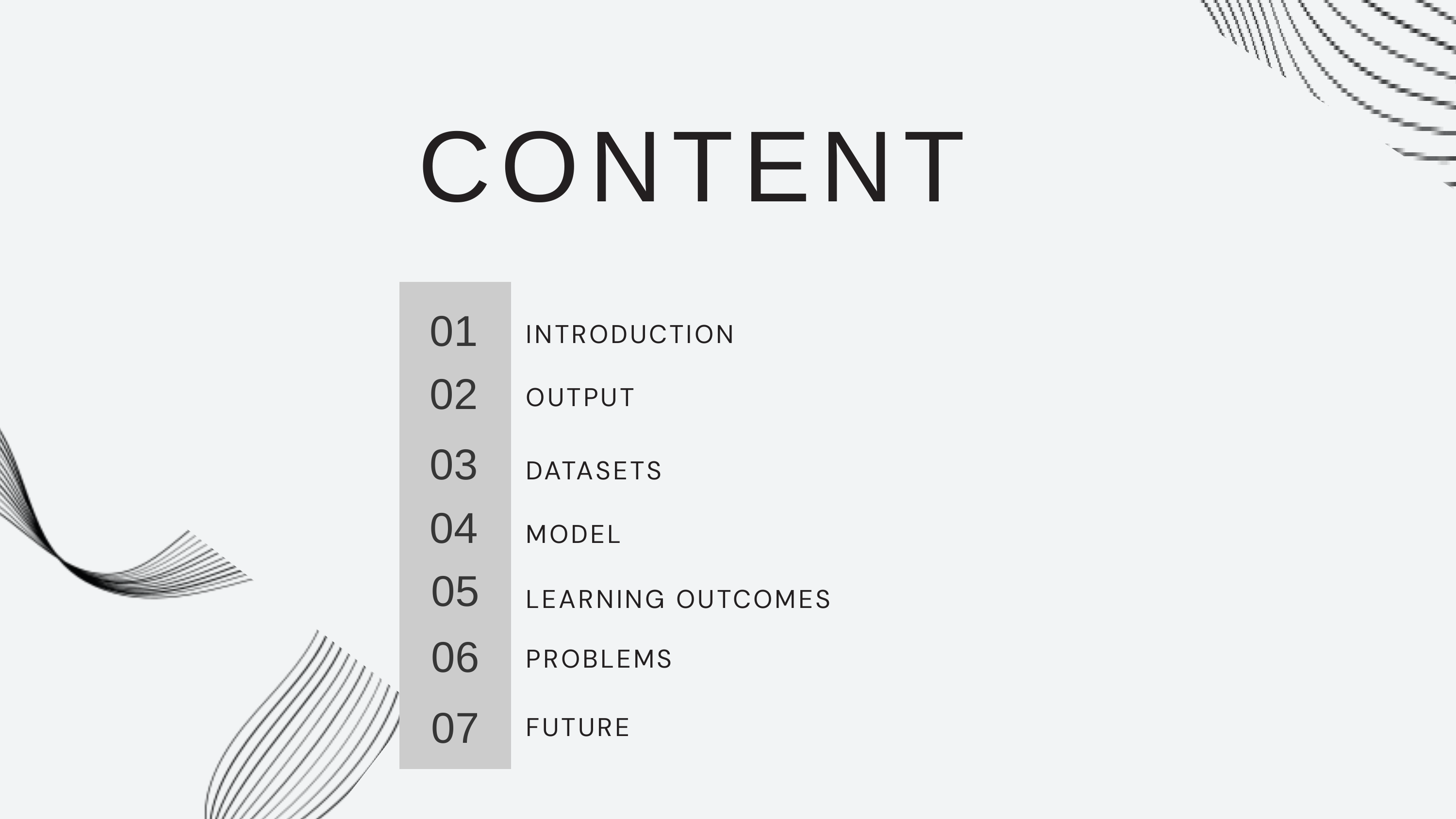

CONTENT

01
INTRODUCTION
02
OUTPUT
03

DATASETS
04
MODEL
05
LEARNING OUTCOMES
06
PROBLEMS
07
FUTURE